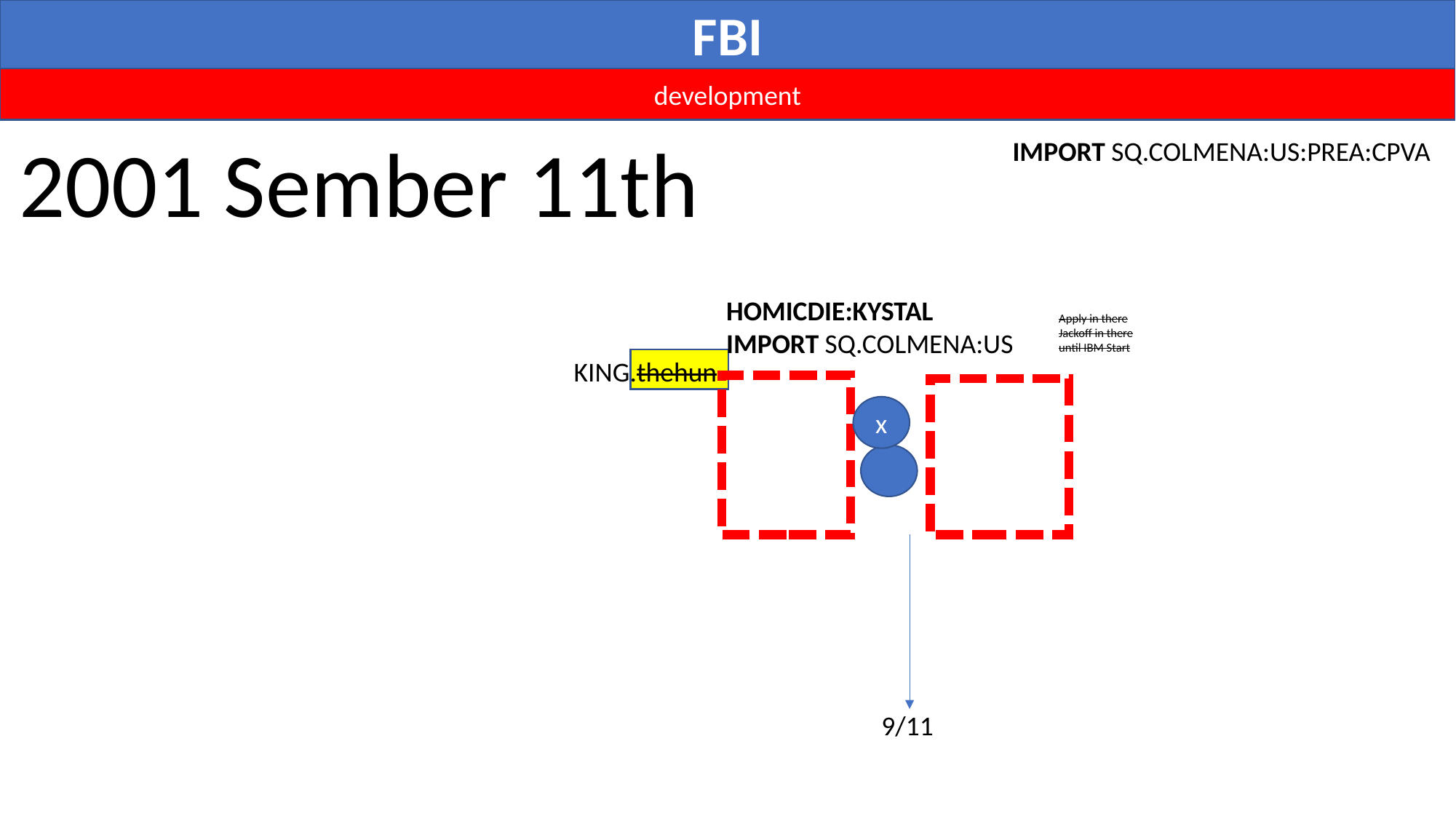

FBI
development
2001 Sember 11th
IMPORT SQ.COLMENA:US:PREA:CPVA
HOMICDIE:KYSTAL
IMPORT SQ.COLMENA:US
Apply in there
Jackoff in there
until IBM Start
KING.thehun

x

9/11